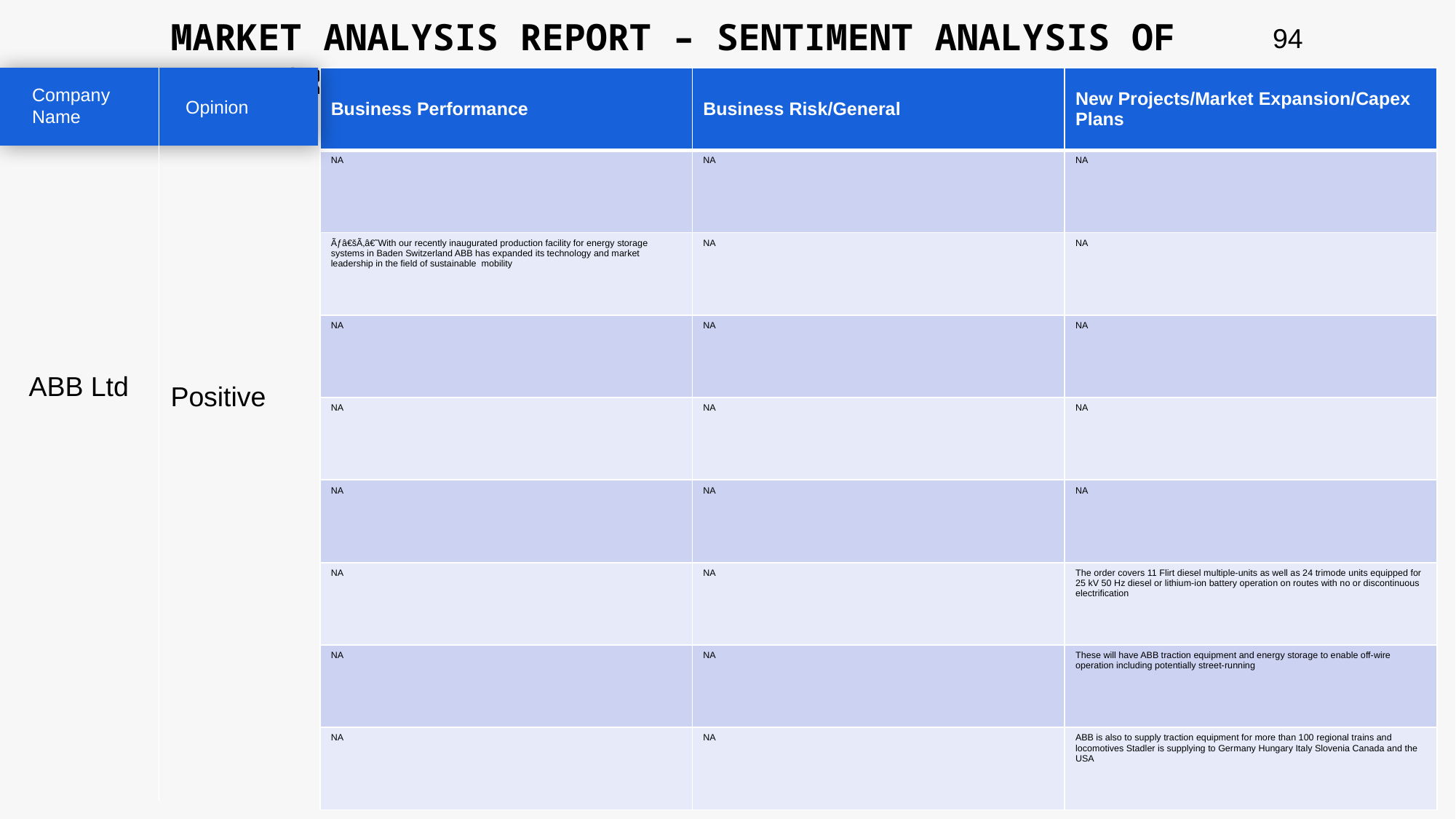

MARKET ANALYSIS REPORT – SENTIMENT ANALYSIS OF PEER GROUP
94

| Business Performance | Business Risk/General | New Projects/Market Expansion/Capex Plans |
| --- | --- | --- |
| NA | NA | NA |
| Ãƒâ€šÃ‚â€˜With our recently inaugurated production facility for energy storage systems in Baden Switzerland ABB has expanded its technology and market leadership in the field of sustainable mobility | NA | NA |
| NA | NA | NA |
| NA | NA | NA |
| NA | NA | NA |
| NA | NA | The order covers 11 Flirt diesel multiple-units as well as 24 trimode units equipped for 25 kV 50 Hz diesel or lithium-ion battery operation on routes with no or discontinuous electrification |
| NA | NA | These will have ABB traction equipment and energy storage to enable off-wire operation including potentially street-running |
| NA | NA | ABB is also to supply traction equipment for more than 100 regional trains and locomotives Stadler is supplying to Germany Hungary Italy Slovenia Canada and the USA |
Company Name
Opinion
ABB Ltd
Positive